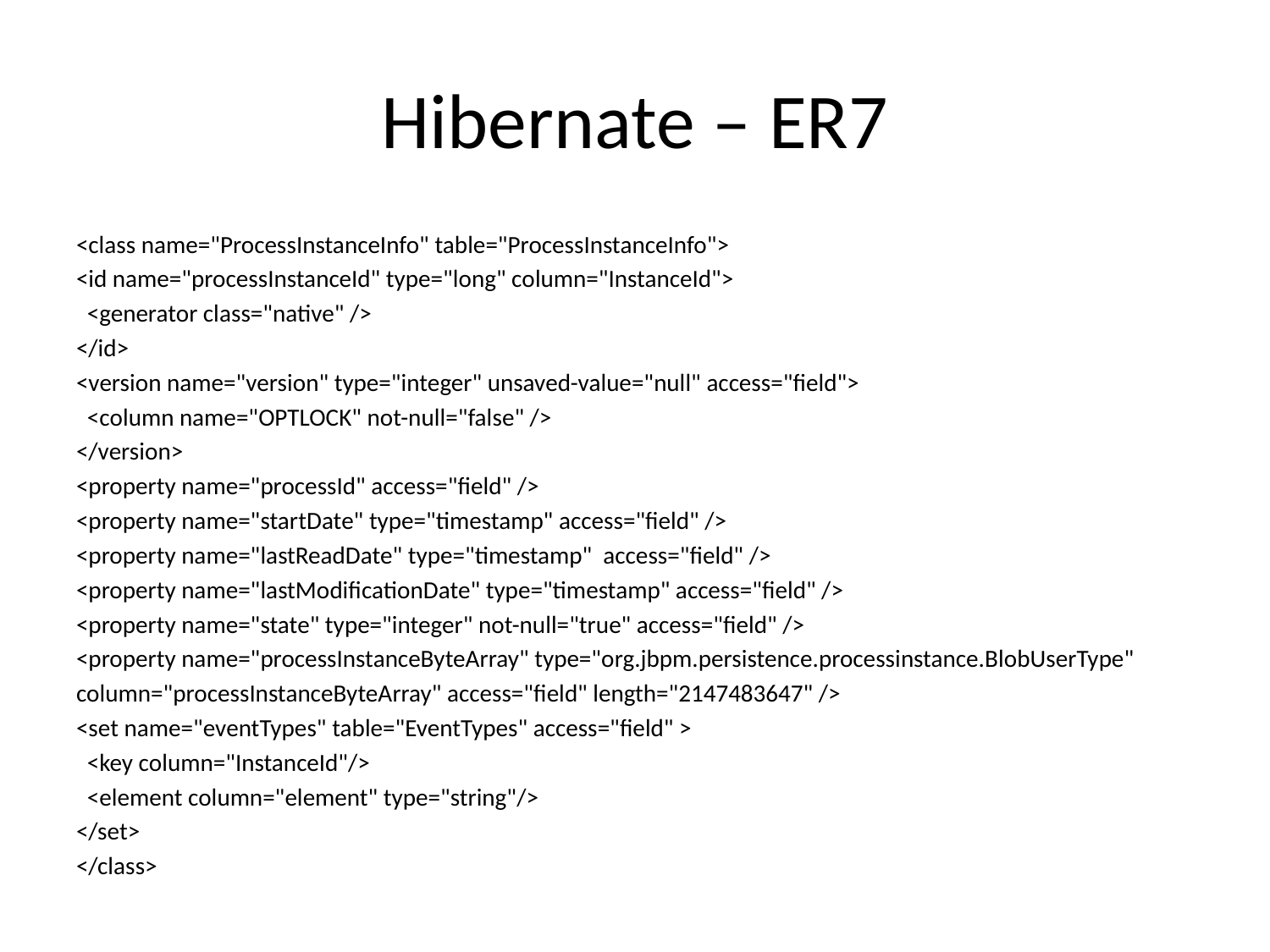

# Hibernate – ER7
<class name="ProcessInstanceInfo" table="ProcessInstanceInfo">
<id name="processInstanceId" type="long" column="InstanceId">
  <generator class="native" />
</id>
<version name="version" type="integer" unsaved-value="null" access="field">
  <column name="OPTLOCK" not-null="false" />
</version>
<property name="processId" access="field" />
<property name="startDate" type="timestamp" access="field" />
<property name="lastReadDate" type="timestamp"  access="field" />
<property name="lastModificationDate" type="timestamp" access="field" />
<property name="state" type="integer" not-null="true" access="field" />
<property name="processInstanceByteArray" type="org.jbpm.persistence.processinstance.BlobUserType"
column="processInstanceByteArray" access="field" length="2147483647" />
<set name="eventTypes" table="EventTypes" access="field" >
  <key column="InstanceId"/>
  <element column="element" type="string"/>
</set>
</class>